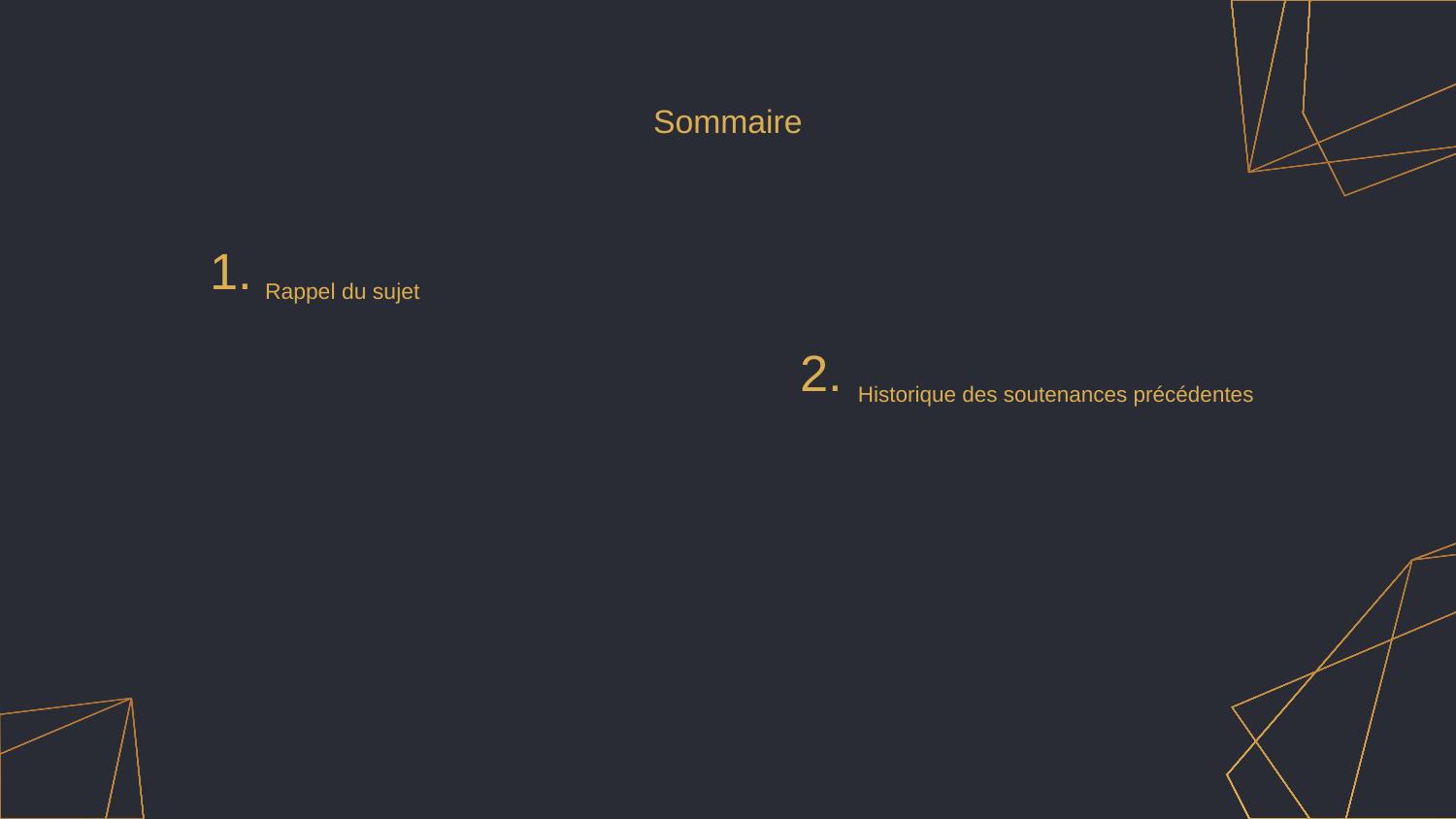

# Sommaire
1.
Rappel du sujet
2.
Historique des soutenances précédentes